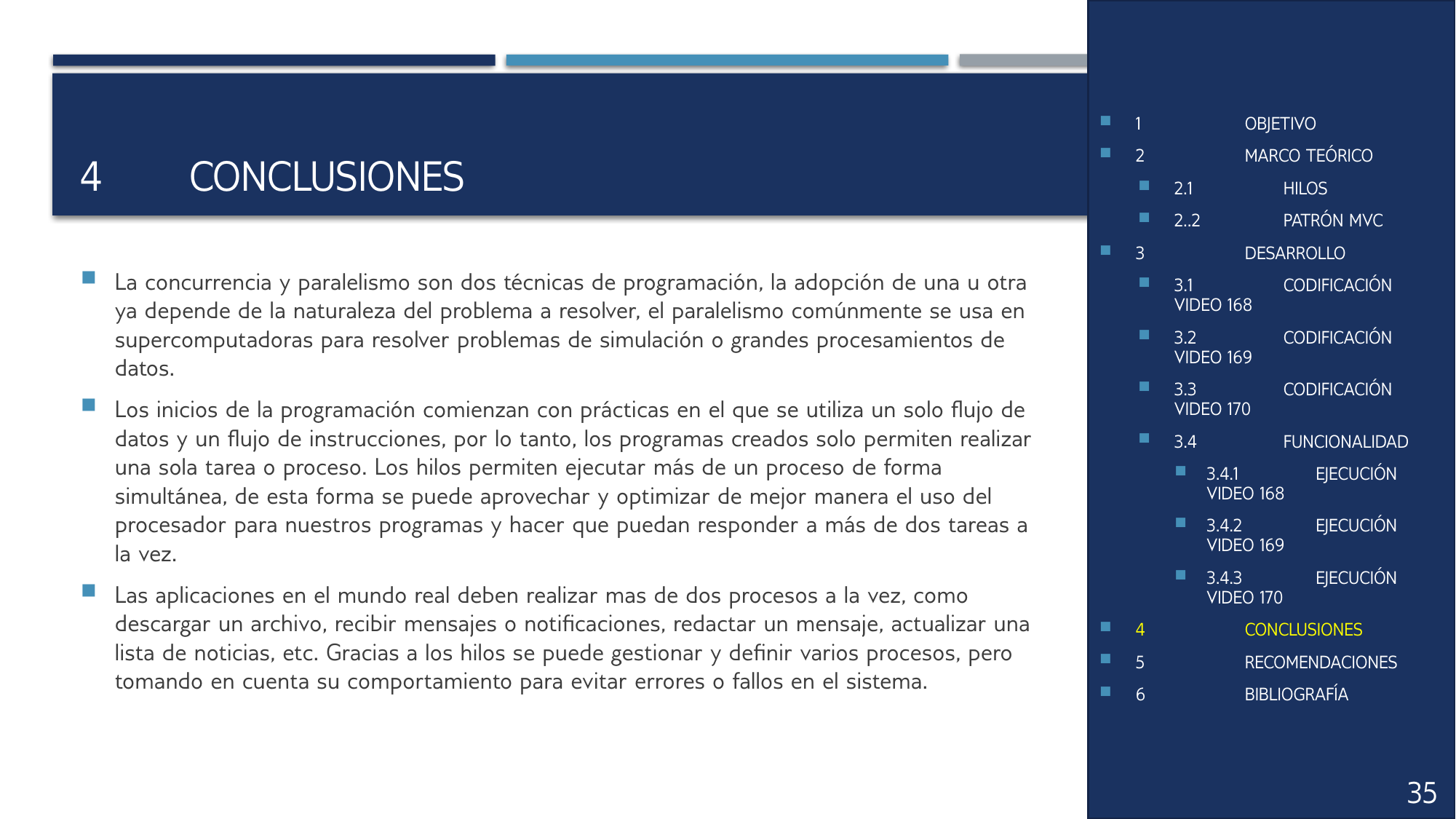

1	OBJETIVO
2	MARCO TEÓRICO
2.1	HILOS
2..2	PATRÓN MVC
3	DESARROLLO
3.1	CODIFICACIÓN VIDEO 168
3.2	CODIFICACIÓN VIDEO 169
3.3	CODIFICACIÓN VIDEO 170
3.4	FUNCIONALIDAD
3.4.1	EJECUCIÓN VIDEO 168
3.4.2	EJECUCIÓN VIDEO 169
3.4.3	EJECUCIÓN VIDEO 170
4	CONCLUSIONES
5	RECOMENDACIONES
6	BIBLIOGRAFÍA
# 4	CONCLUSIONES
La concurrencia y paralelismo son dos técnicas de programación, la adopción de una u otra ya depende de la naturaleza del problema a resolver, el paralelismo comúnmente se usa en supercomputadoras para resolver problemas de simulación o grandes procesamientos de datos.
Los inicios de la programación comienzan con prácticas en el que se utiliza un solo flujo de datos y un flujo de instrucciones, por lo tanto, los programas creados solo permiten realizar una sola tarea o proceso. Los hilos permiten ejecutar más de un proceso de forma simultánea, de esta forma se puede aprovechar y optimizar de mejor manera el uso del procesador para nuestros programas y hacer que puedan responder a más de dos tareas a la vez.
Las aplicaciones en el mundo real deben realizar mas de dos procesos a la vez, como descargar un archivo, recibir mensajes o notificaciones, redactar un mensaje, actualizar una lista de noticias, etc. Gracias a los hilos se puede gestionar y definir varios procesos, pero tomando en cuenta su comportamiento para evitar errores o fallos en el sistema.
35